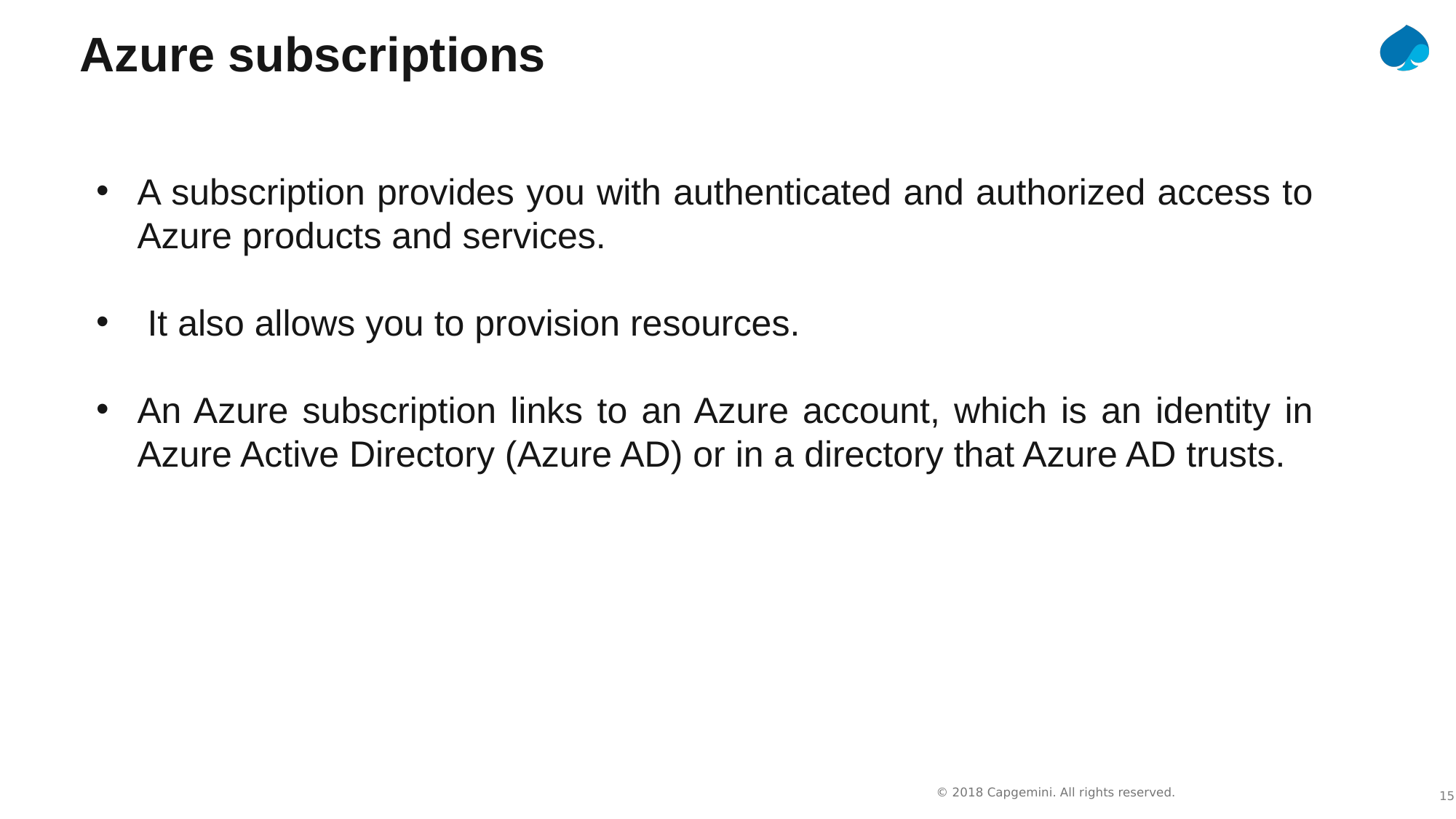

Azure subscriptions
A subscription provides you with authenticated and authorized access to Azure products and services.

 It also allows you to provision resources.

An Azure subscription links to an Azure account, which is an identity in Azure Active Directory (Azure AD) or in a directory that Azure AD trusts.